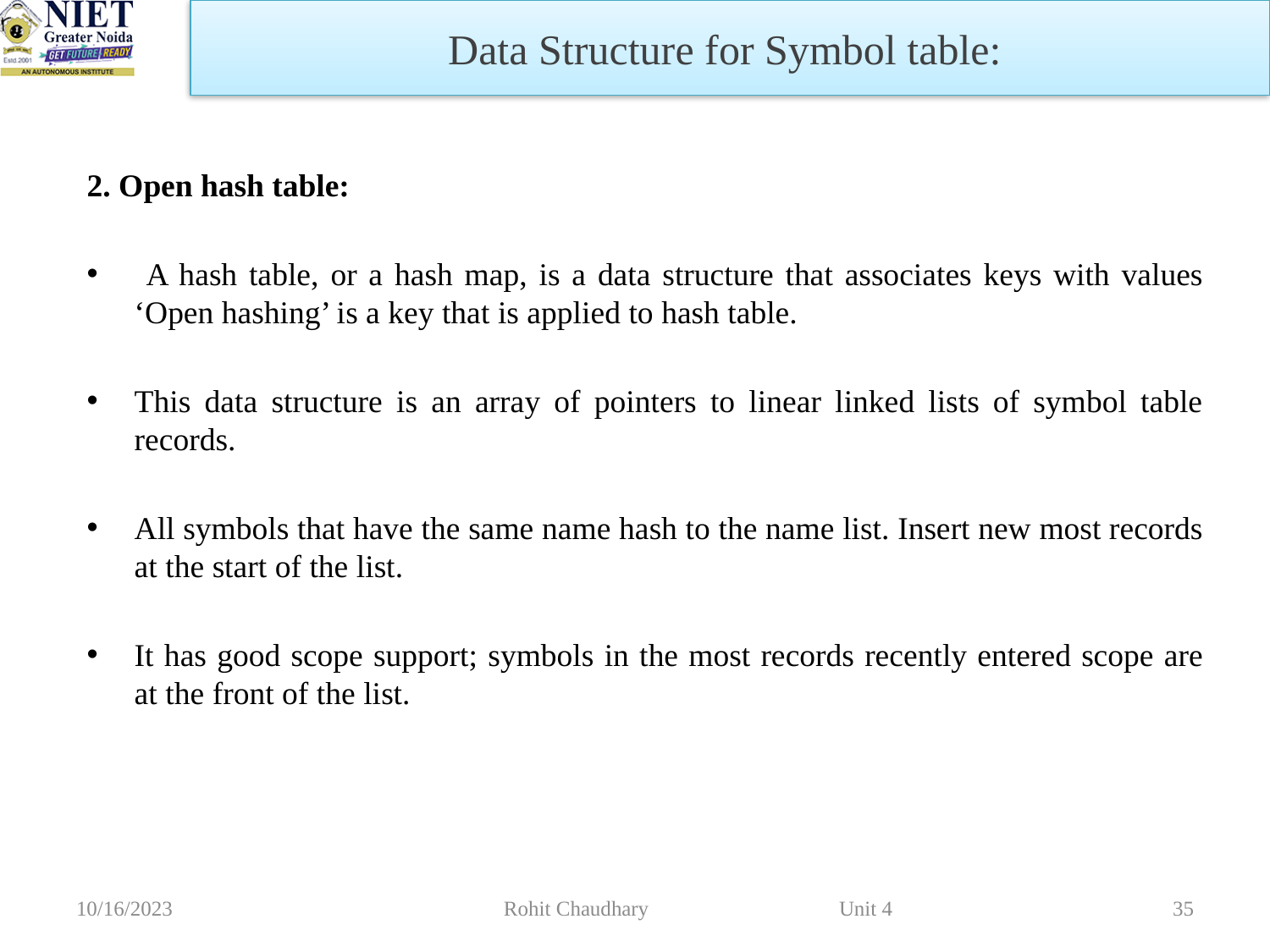

Data Structure for Symbol table:
2. Open hash table:

 A hash table, or a hash map, is a data structure that associates keys with values ‘Open hashing’ is a key that is applied to hash table.

This data structure is an array of pointers to linear linked lists of symbol table records.

All symbols that have the same name hash to the name list. Insert new most records at the start of the list.

It has good scope support; symbols in the most records recently entered scope are at the front of the list.
10/16/2023
Rohit Chaudhary                                    Unit 4
35